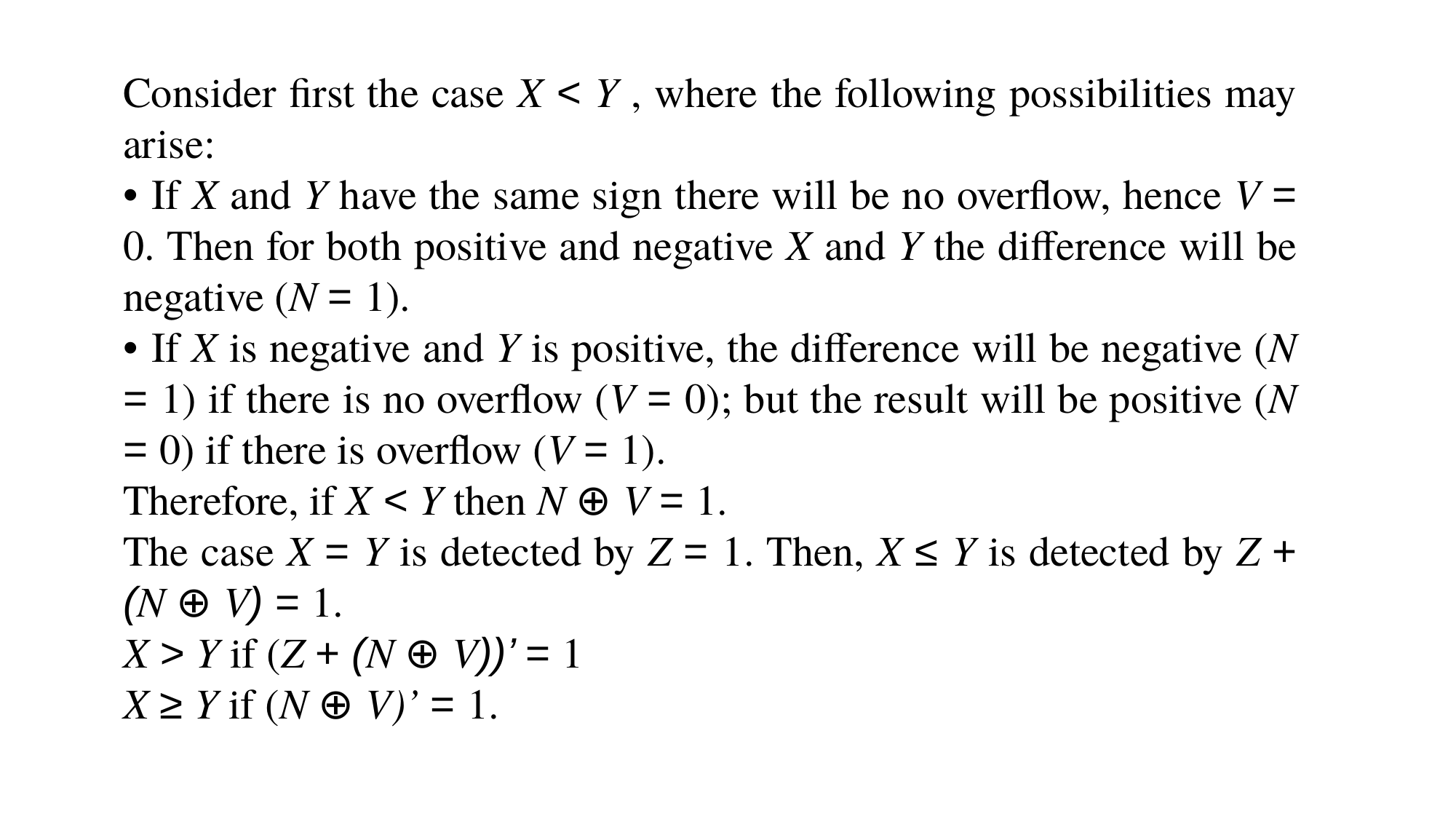

Consider first the case X < Y , where the following possibilities may arise:
• If X and Y have the same sign there will be no overflow, hence V = 0. Then for both positive and negative X and Y the difference will be negative (N = 1).
• If X is negative and Y is positive, the difference will be negative (N = 1) if there is no overflow (V = 0); but the result will be positive (N = 0) if there is overflow (V = 1).
Therefore, if X < Y then N ⊕ V = 1.
The case X = Y is detected by Z = 1. Then, X ≤ Y is detected by Z + (N ⊕ V) = 1.
X > Y if (Z + (N ⊕ V))’ = 1
X ≥ Y if (N ⊕ V)’ = 1.